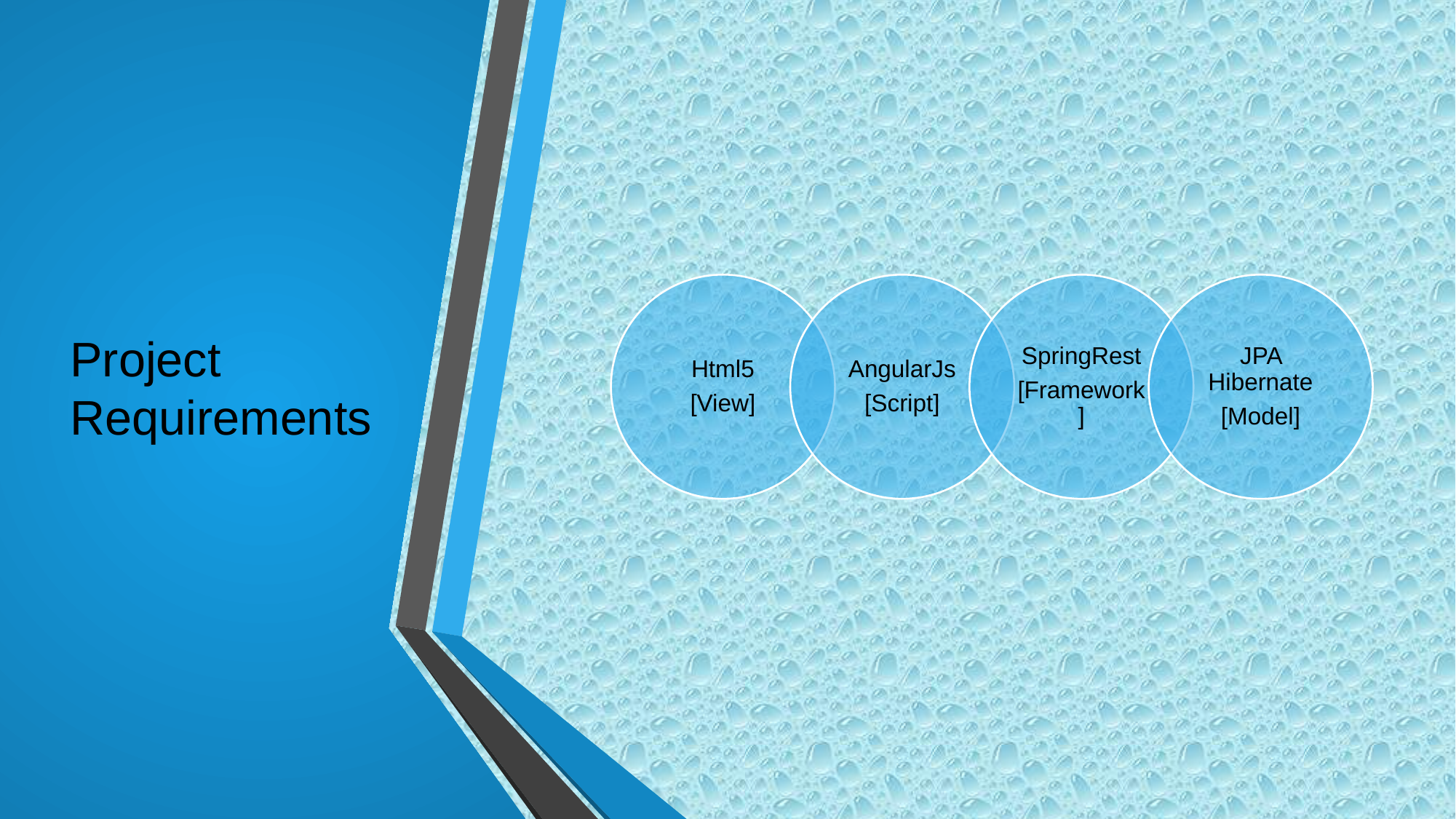

# Project Requirements
Html5
[View]
AngularJs
[Script]
SpringRest
[Framework]
JPA Hibernate
[Model]